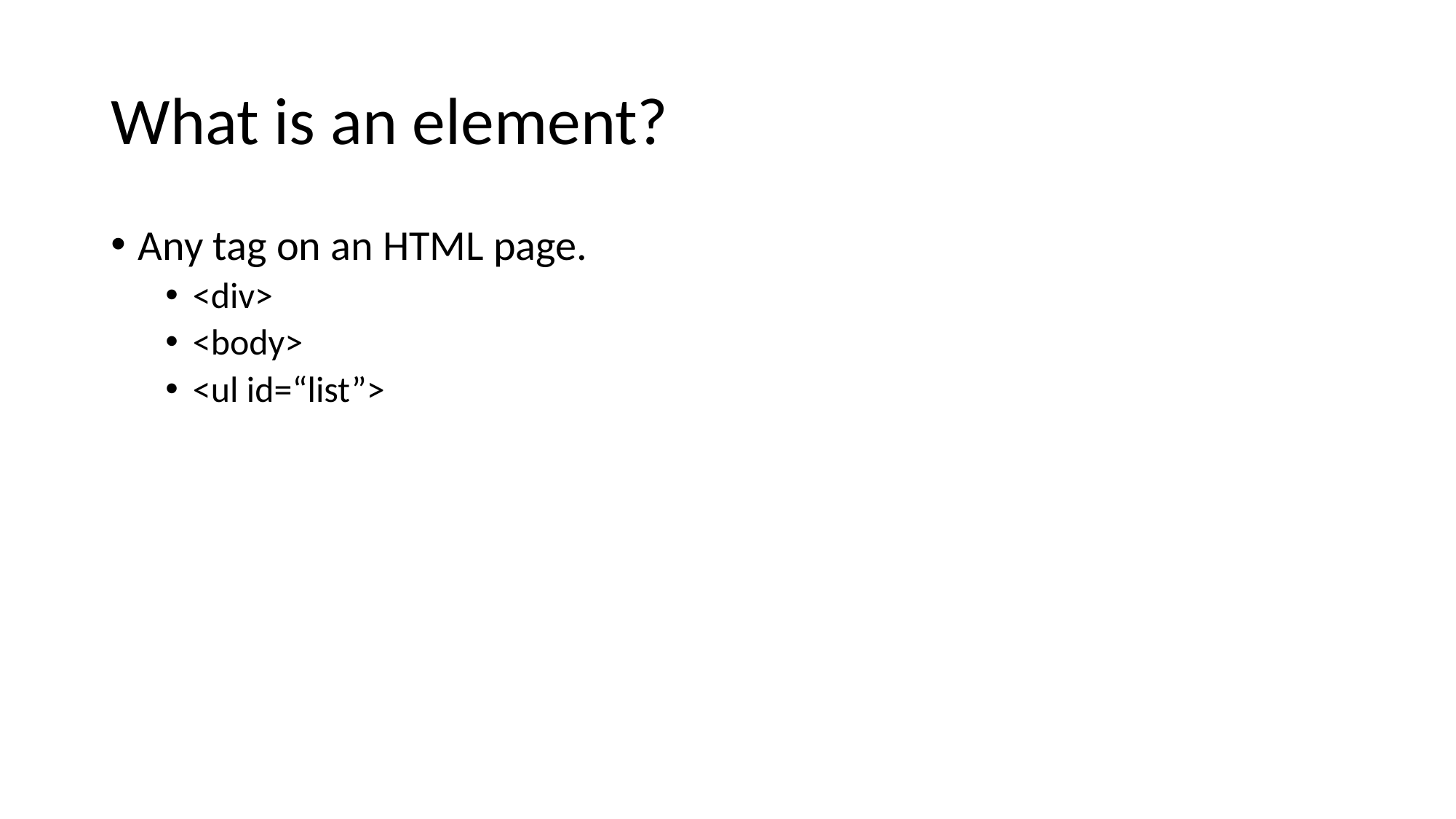

# What is an element?
Any tag on an HTML page.
<div>
<body>
<ul id=“list”>